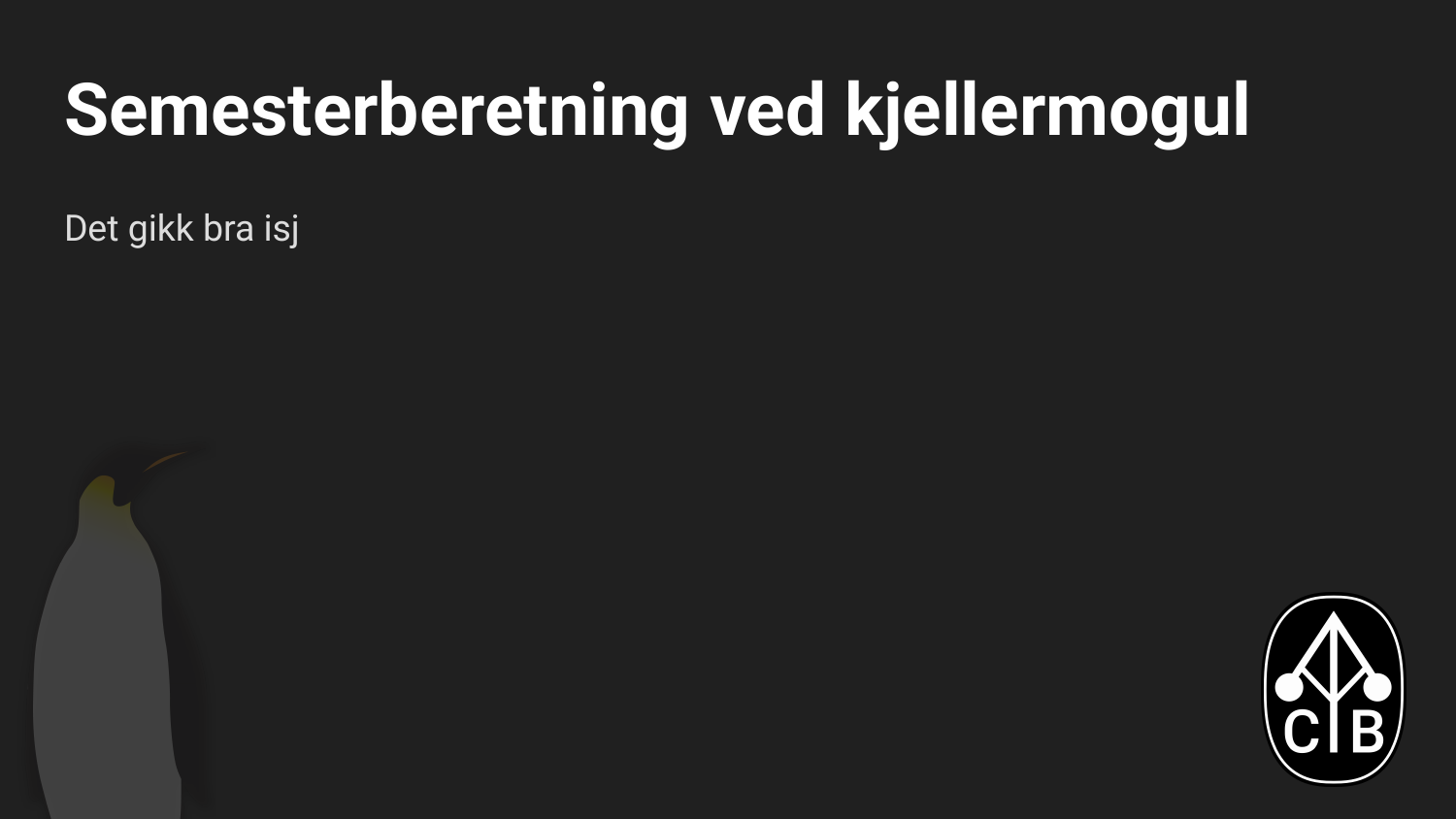

# Semesterberetning ved kjellermogul
Det gikk bra isj